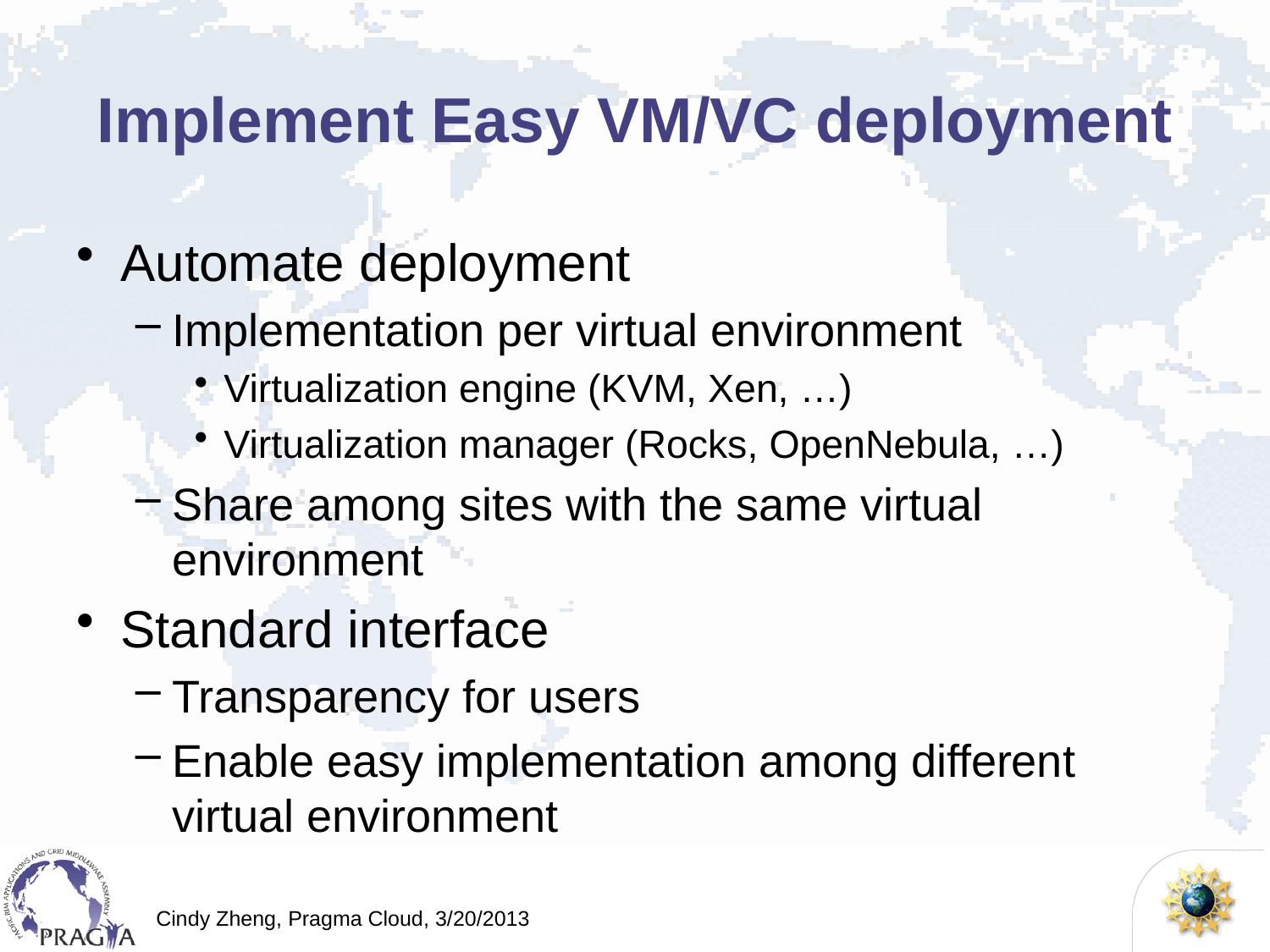

# Implement Easy VM/VC deployment
Automate deployment
Implementation per virtual environment
Virtualization engine (KVM, Xen, …)
Virtualization manager (Rocks, OpenNebula, …)
Share among sites with the same virtual environment
Standard interface
Transparency for users
Enable easy implementation among different virtual environment